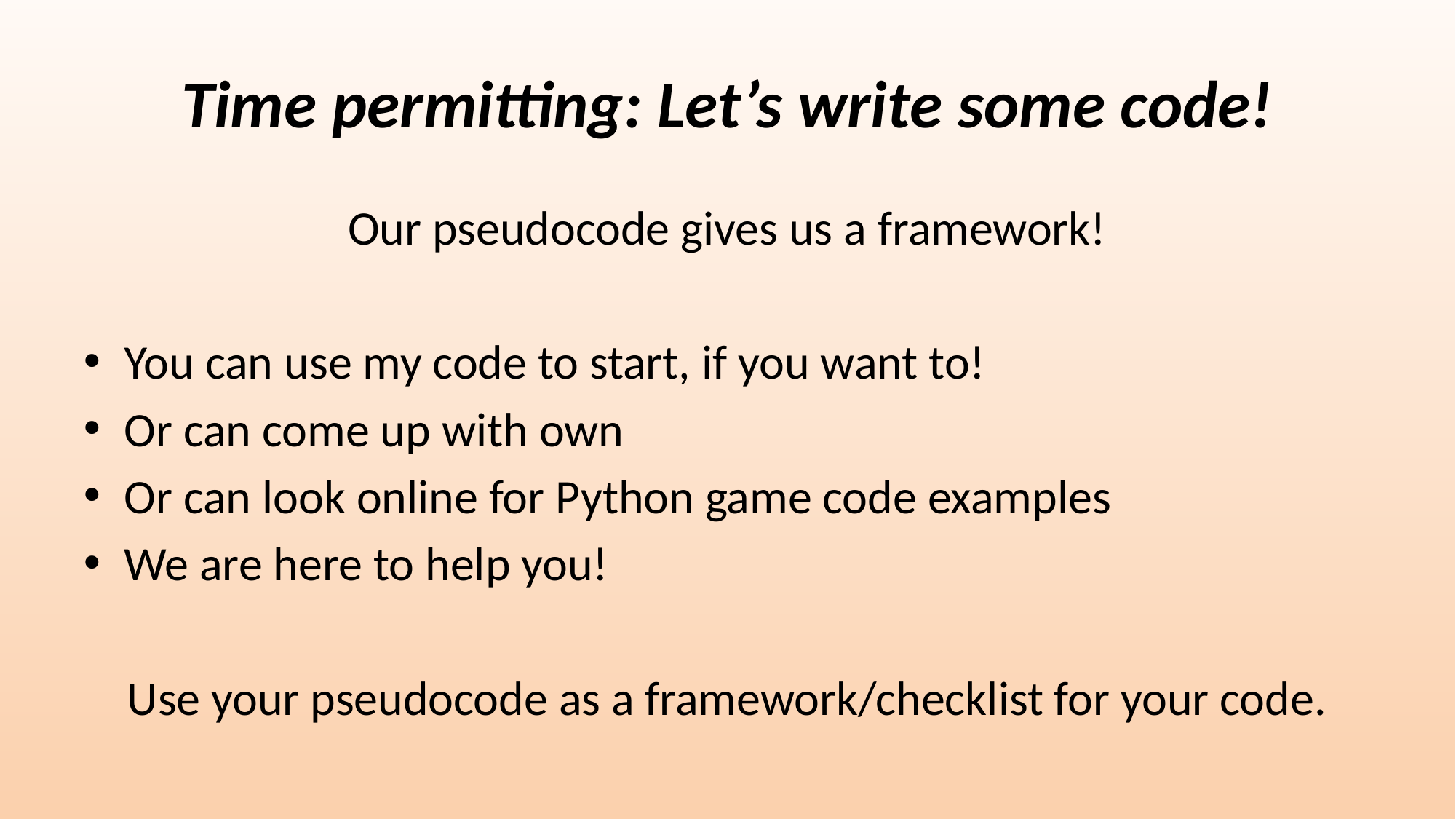

# Time permitting: Let’s write some code!
Our pseudocode gives us a framework!

You can use my code to start, if you want to!
Or can come up with own
Or can look online for Python game code examples
We are here to help you!

Use your pseudocode as a framework/checklist for your code.